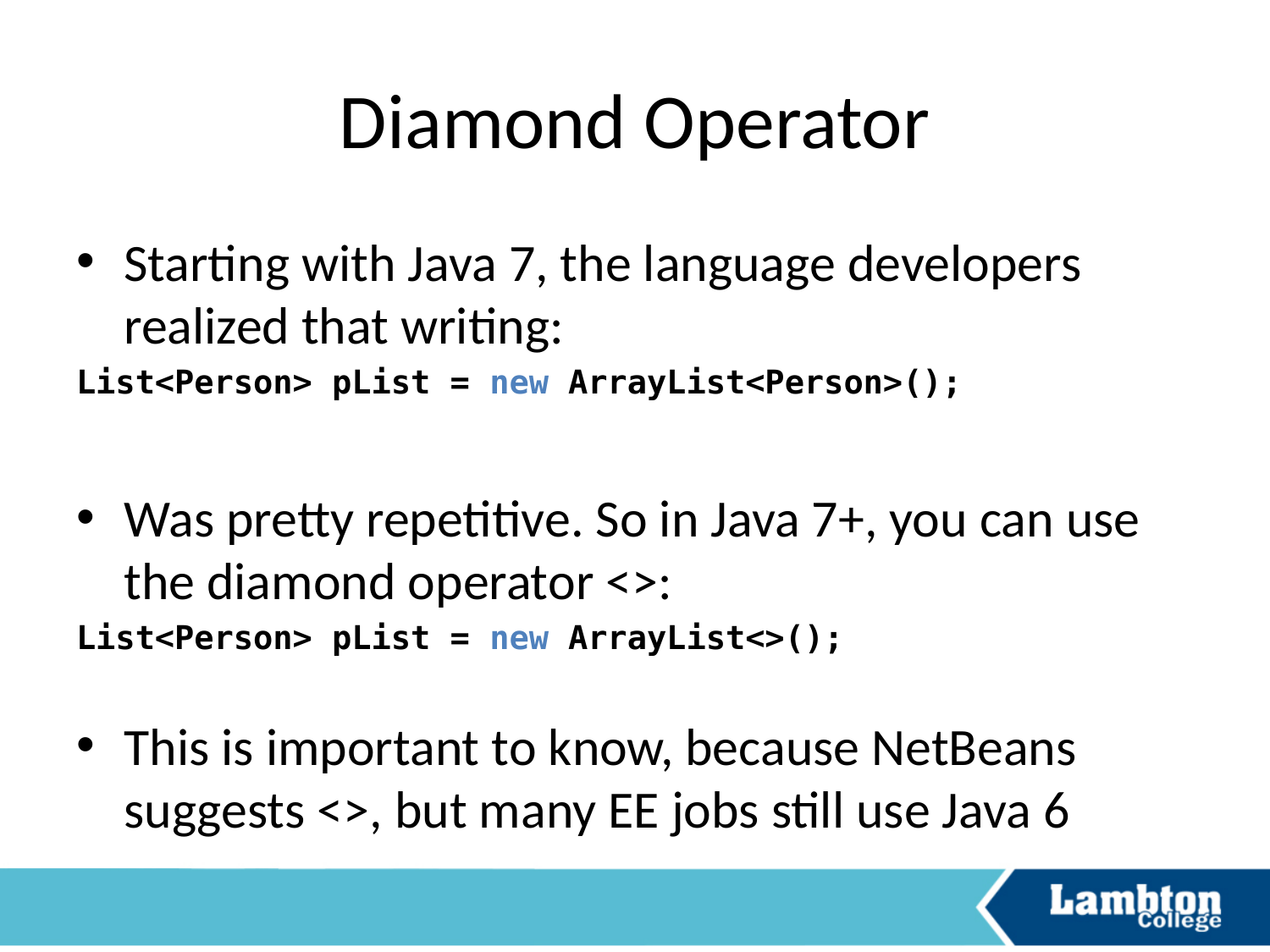

# Diamond Operator
Starting with Java 7, the language developers realized that writing:
List<Person> pList = new ArrayList<Person>();

Was pretty repetitive. So in Java 7+, you can use the diamond operator <>:
List<Person> pList = new ArrayList<>();

This is important to know, because NetBeans suggests <>, but many EE jobs still use Java 6